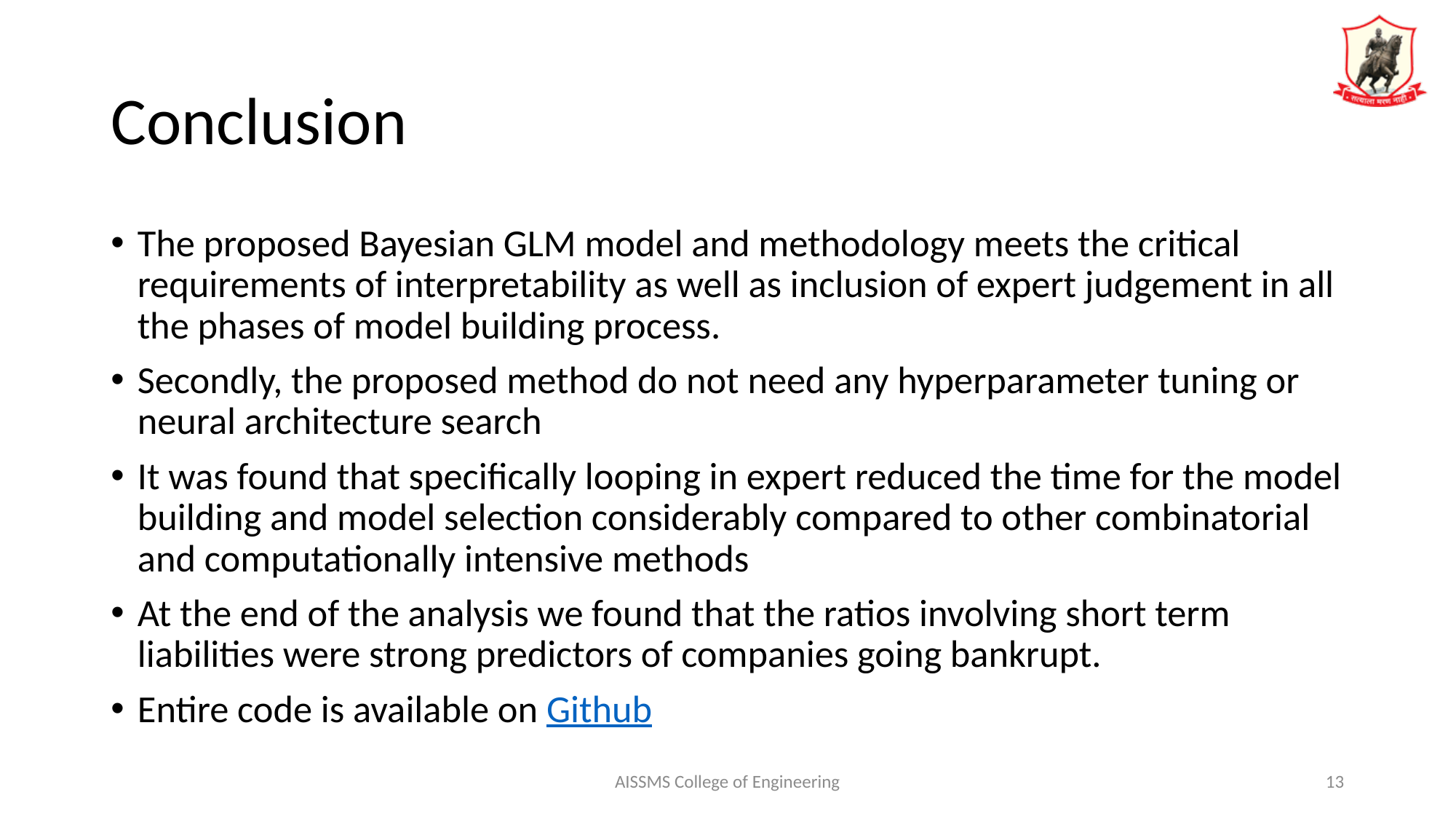

# Conclusion
The proposed Bayesian GLM model and methodology meets the critical requirements of interpretability as well as inclusion of expert judgement in all the phases of model building process.
Secondly, the proposed method do not need any hyperparameter tuning or neural architecture search
It was found that specifically looping in expert reduced the time for the model building and model selection considerably compared to other combinatorial and computationally intensive methods
At the end of the analysis we found that the ratios involving short term liabilities were strong predictors of companies going bankrupt.
Entire code is available on Github

AISSMS College of Engineering
13